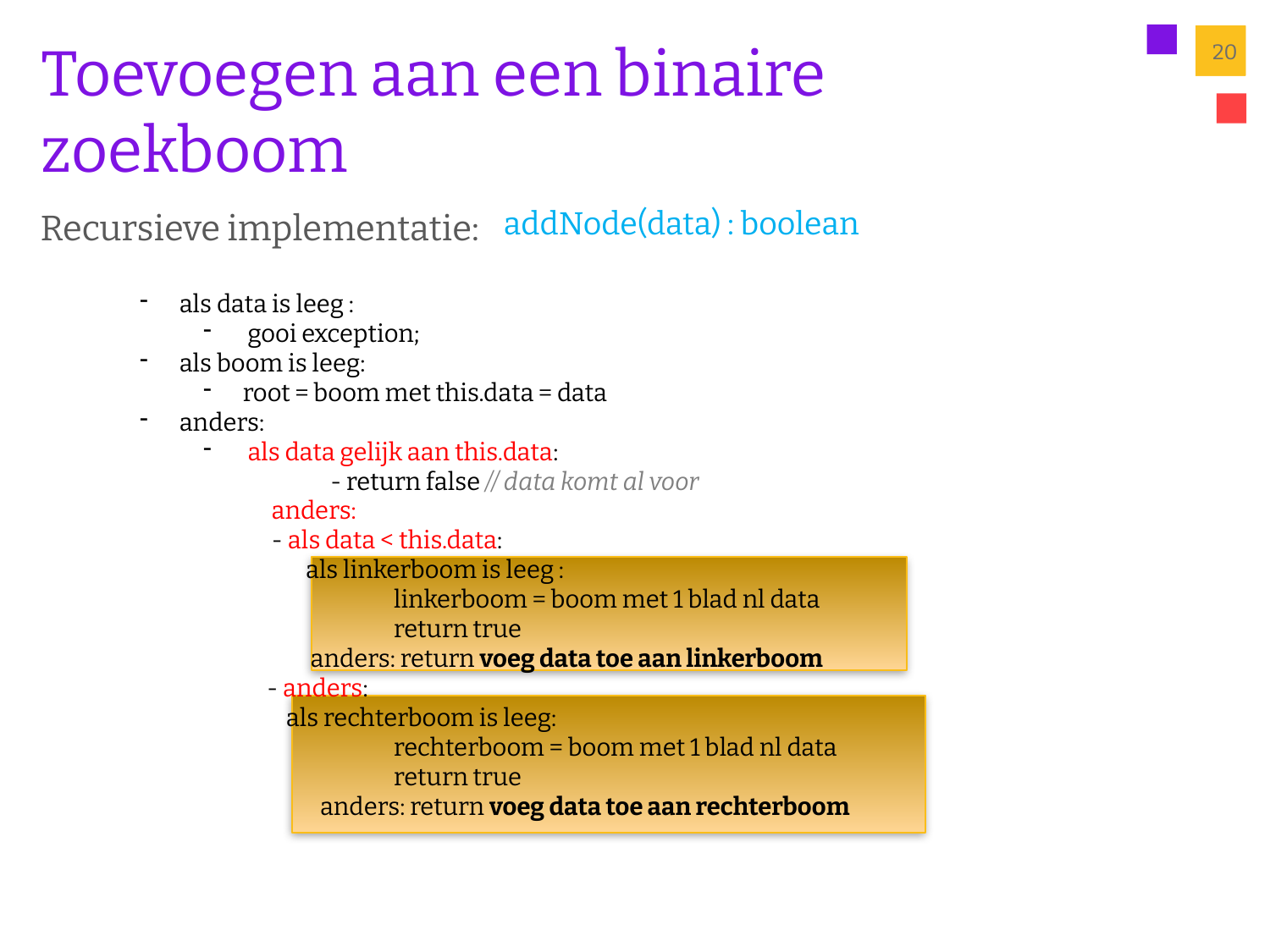

# Toevoegen aan een binaire zoekboom
20
Recursieve implementatie:
addNode(data) : boolean
als data is leeg :
 gooi exception;
als boom is leeg:
root = boom met this.data = data
anders:
 als data gelijk aan this.data:
	- return false // data komt al voor
	 anders:
	 - als data < this.data:
	        als linkerboom is leeg :
		linkerboom = boom met 1 blad nl data
		return true
	         anders: return voeg data toe aan linkerboom
	- anders:
	    als rechterboom is leeg:
		rechterboom = boom met 1 blad nl data
		return true
	           anders: return voeg data toe aan rechterboom